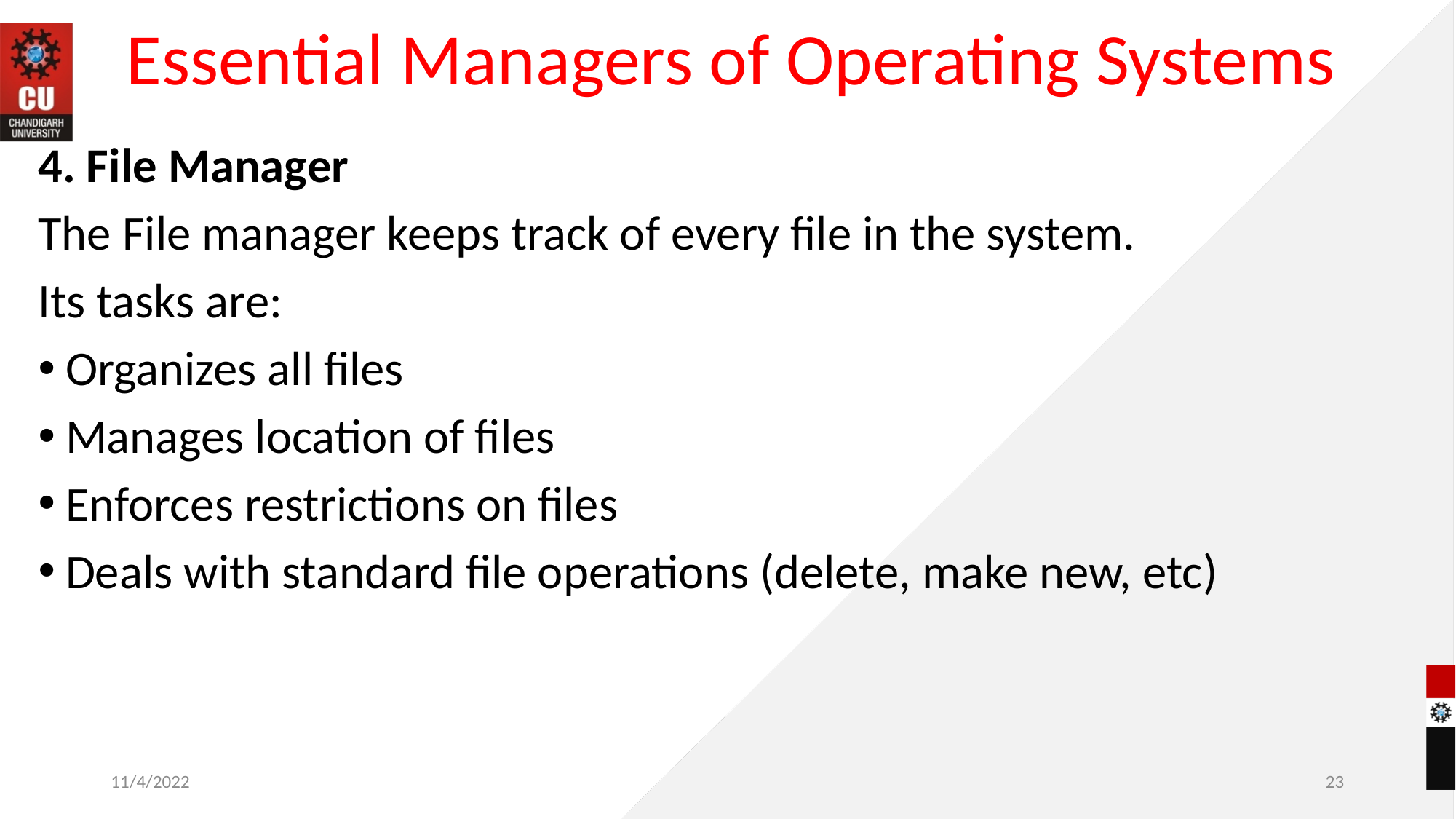

# Essential Managers of Operating Systems
4. File Manager
The File manager keeps track of every file in the system.
Its tasks are:
Organizes all files
Manages location of files
Enforces restrictions on files
Deals with standard file operations (delete, make new, etc)
11/4/2022
23